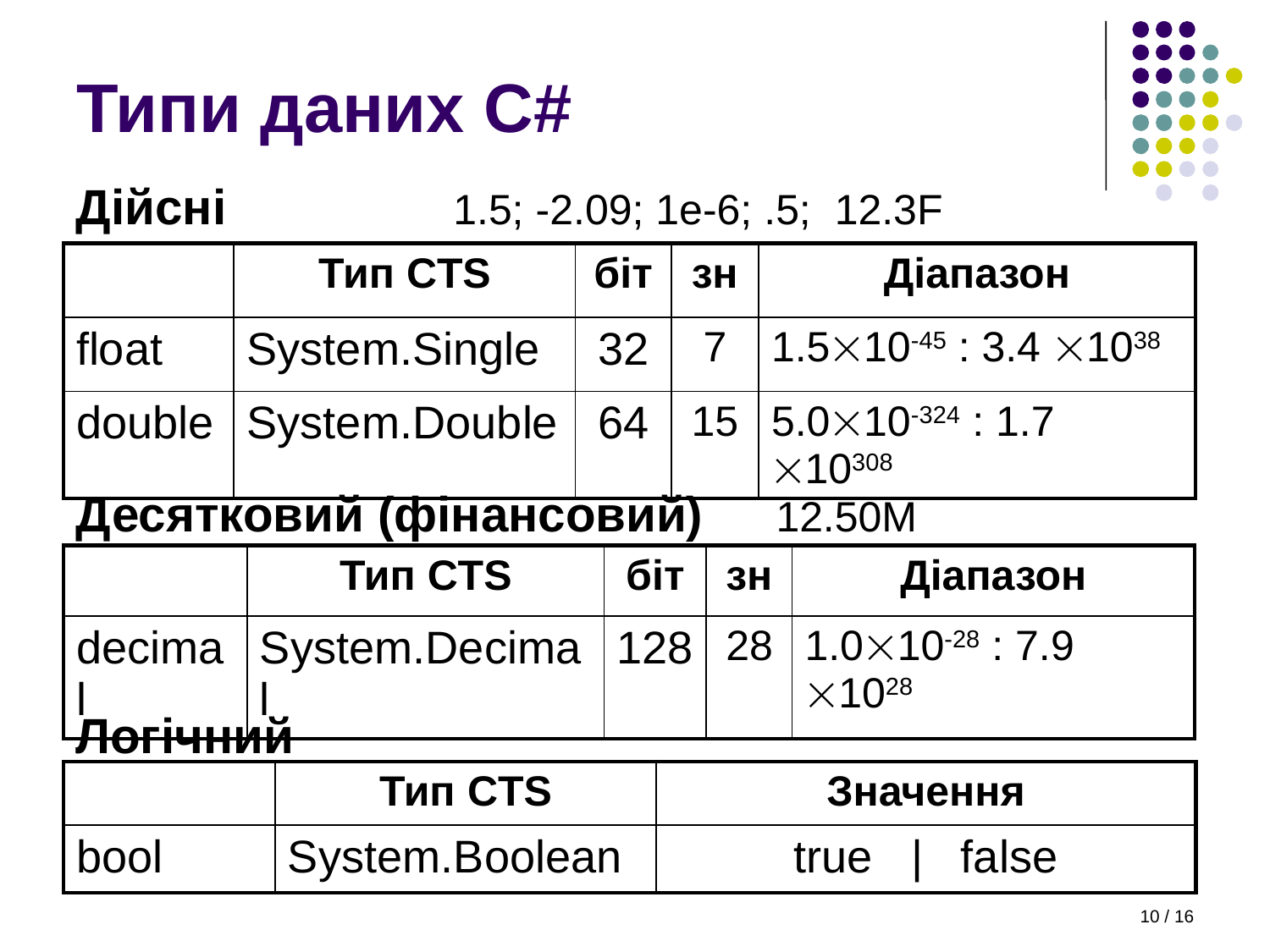

# Типи даних C#
Дійсні                   1.5; -2.09; 1e-6; .5;  12.3F
|  | Тип CTS | біт | зн | Діапазон |
| --- | --- | --- | --- | --- |
| float | System.Single | 32 | 7 | 1.5×10-45 : 3.4 ×1038 |
| double | System.Double | 64 | 15 | 5.0×10-324 : 1.7 ×10308 |
Десятковий (фінансовий)      12.50M
|  | Тип CTS | біт | зн | Діапазон |
| --- | --- | --- | --- | --- |
| decimal | System.Decimal | 128 | 28 | 1.0×10-28 : 7.9 ×1028 |
Логічний
|  | Тип CTS | Значення |
| --- | --- | --- |
| bool | System.Boolean | true | false |
10 / 16